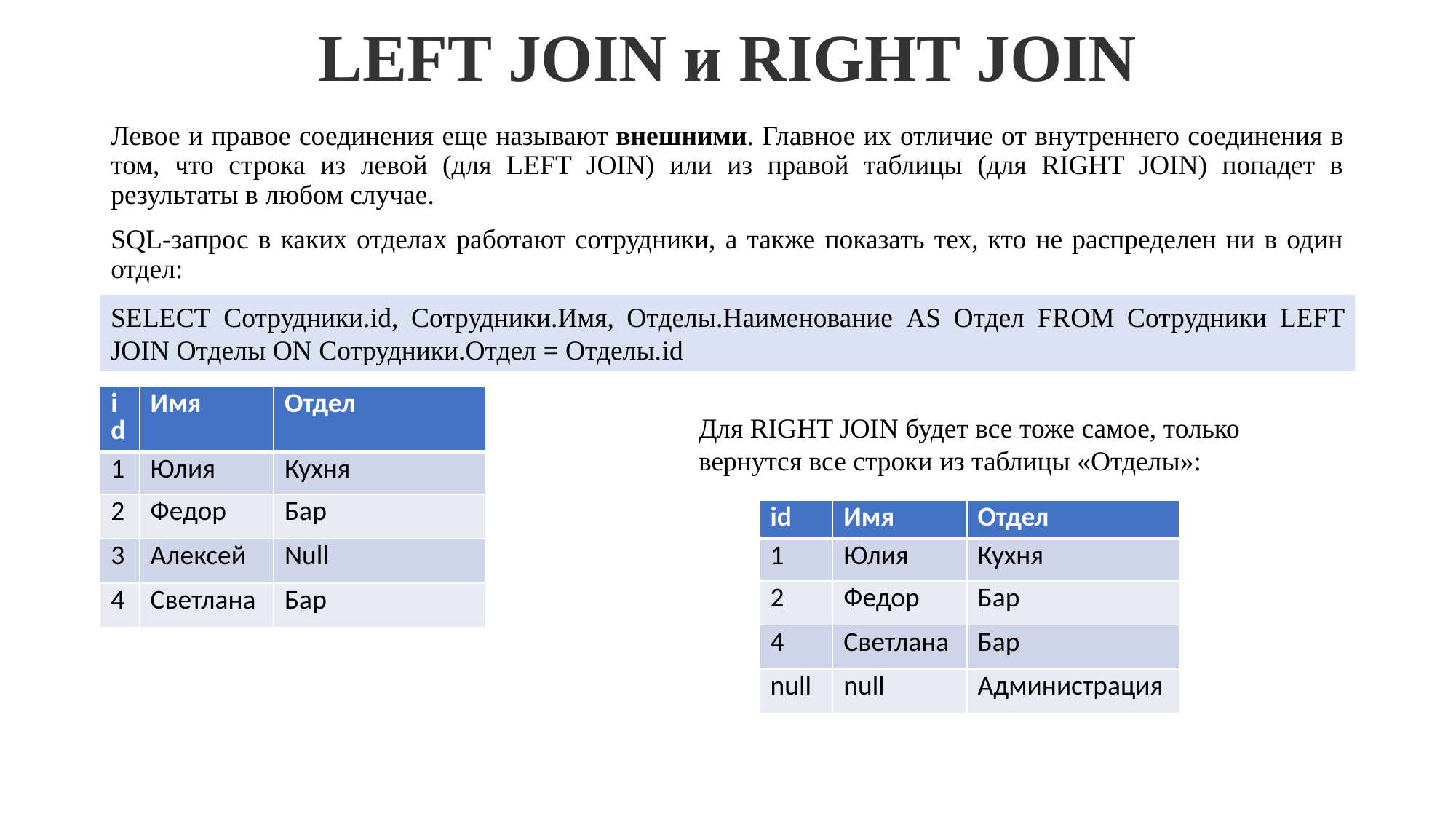

# LEFT JOIN и RIGHT JOIN
Левое и правое соединения еще называют внешними. Главное их отличие от внутреннего соединения в том, что строка из левой (для LEFT JOIN) или из правой таблицы (для RIGHT JOIN) попадет в результаты в любом случае.
SQL-запрос в каких отделах работают сотрудники, а также показать тех, кто не распределен ни в один отдел:

SELECT Сотрудники.id, Сотрудники.Имя, Отделы.Наименование AS Отдел FROM Сотрудники LEFT JOIN Отделы ON Сотрудники.Отдел = Отделы.id
| id | Имя | Отдел |
| --- | --- | --- |
| 1 | Юлия | Кухня |
| 2 | Федор | Бар |
| 3 | Алексей | Null |
| 4 | Светлана | Бар |
Для RIGHT JOIN будет все тоже самое, только вернутся все строки из таблицы «Отделы»:
| id | Имя | Отдел |
| --- | --- | --- |
| 1 | Юлия | Кухня |
| 2 | Федор | Бар |
| 4 | Светлана | Бар |
| null | null | Администрация |